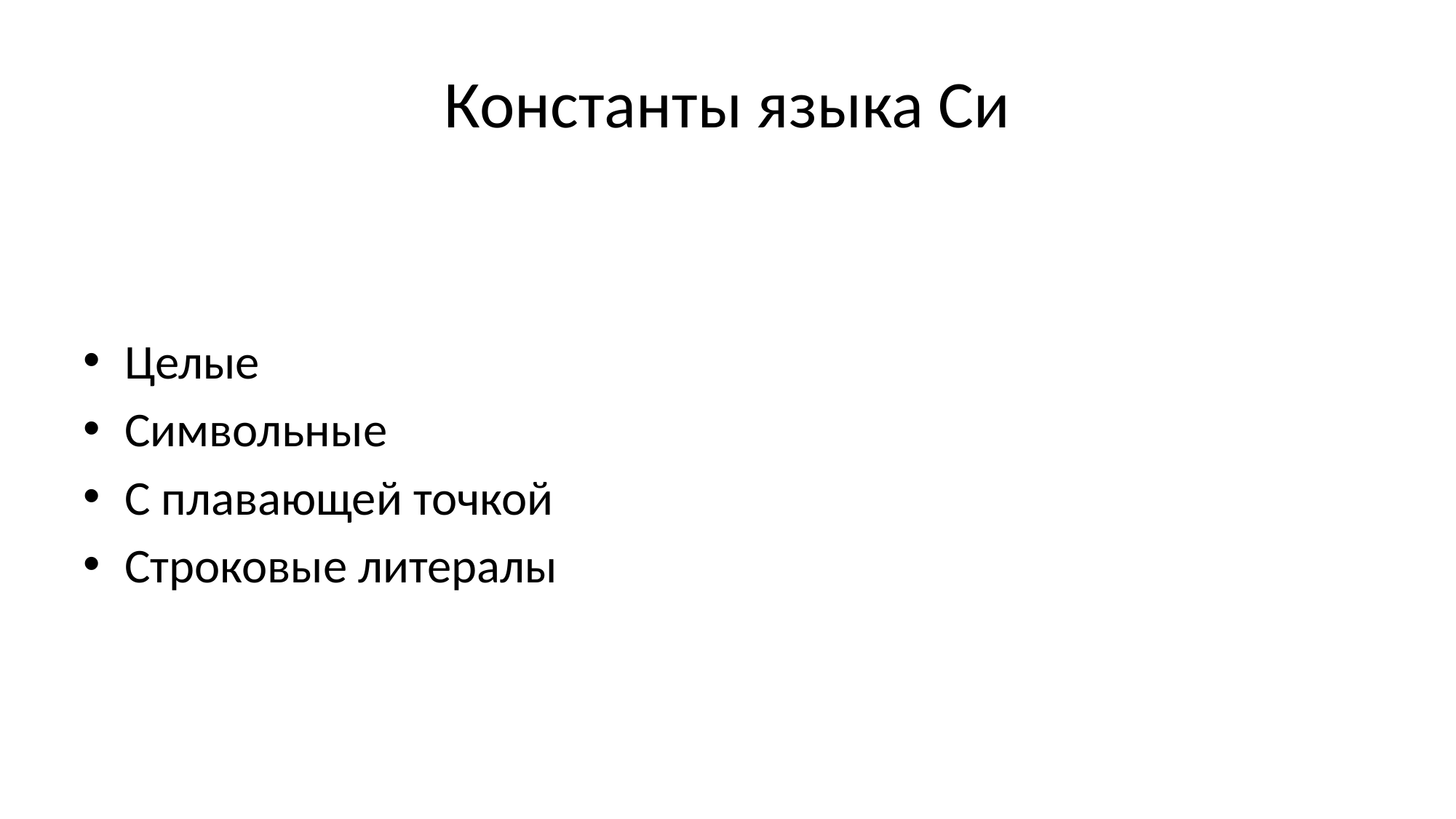

# Константы языка Си
Целые
Символьные
С плавающей точкой
Строковые литералы